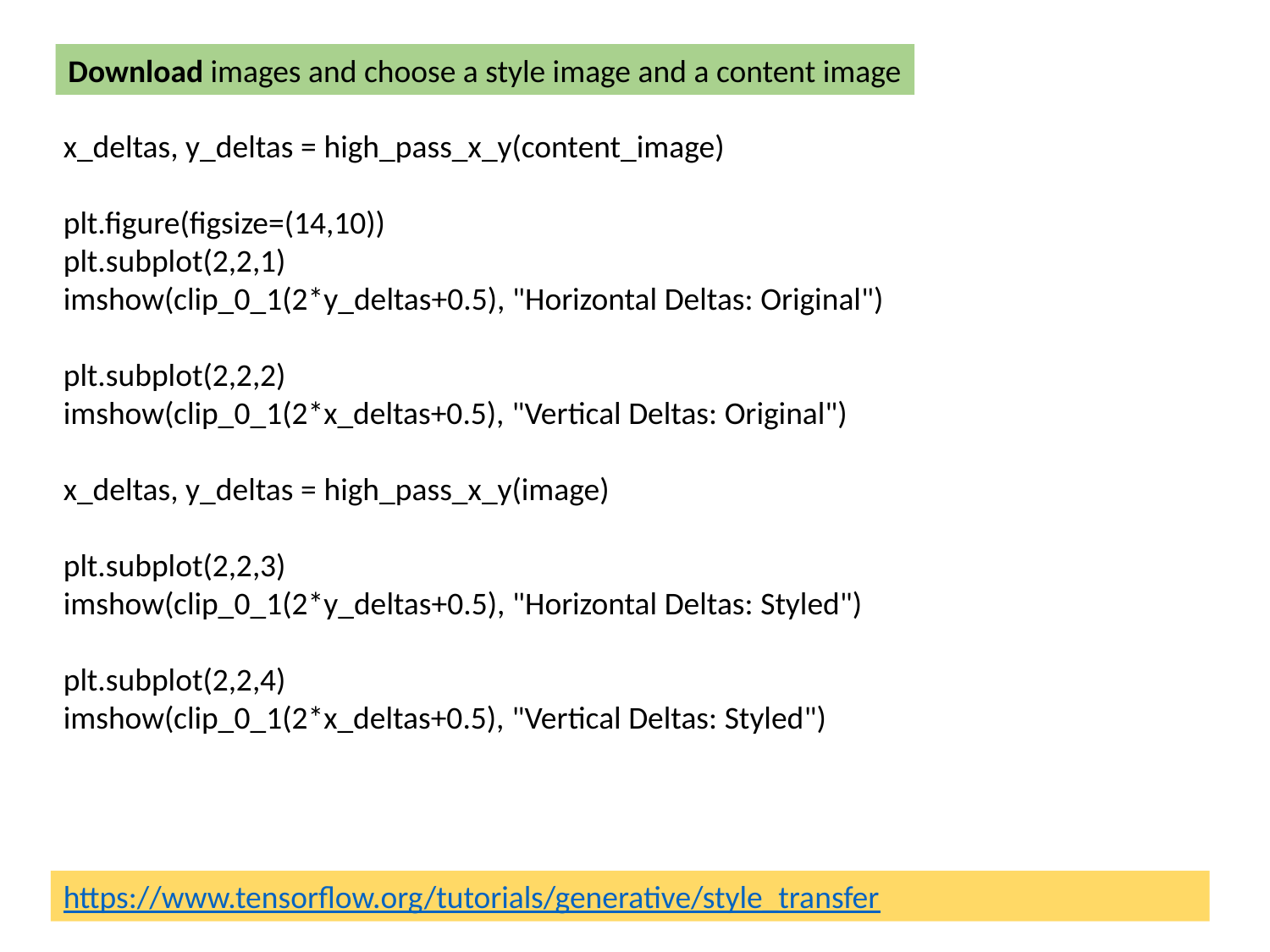

Download images and choose a style image and a content image
x_deltas, y_deltas = high_pass_x_y(content_image)
plt.figure(figsize=(14,10))
plt.subplot(2,2,1)
imshow(clip_0_1(2*y_deltas+0.5), "Horizontal Deltas: Original")
plt.subplot(2,2,2)
imshow(clip_0_1(2*x_deltas+0.5), "Vertical Deltas: Original")
x_deltas, y_deltas = high_pass_x_y(image)
plt.subplot(2,2,3)
imshow(clip_0_1(2*y_deltas+0.5), "Horizontal Deltas: Styled")
plt.subplot(2,2,4)
imshow(clip_0_1(2*x_deltas+0.5), "Vertical Deltas: Styled")
https://www.tensorflow.org/tutorials/generative/style_transfer